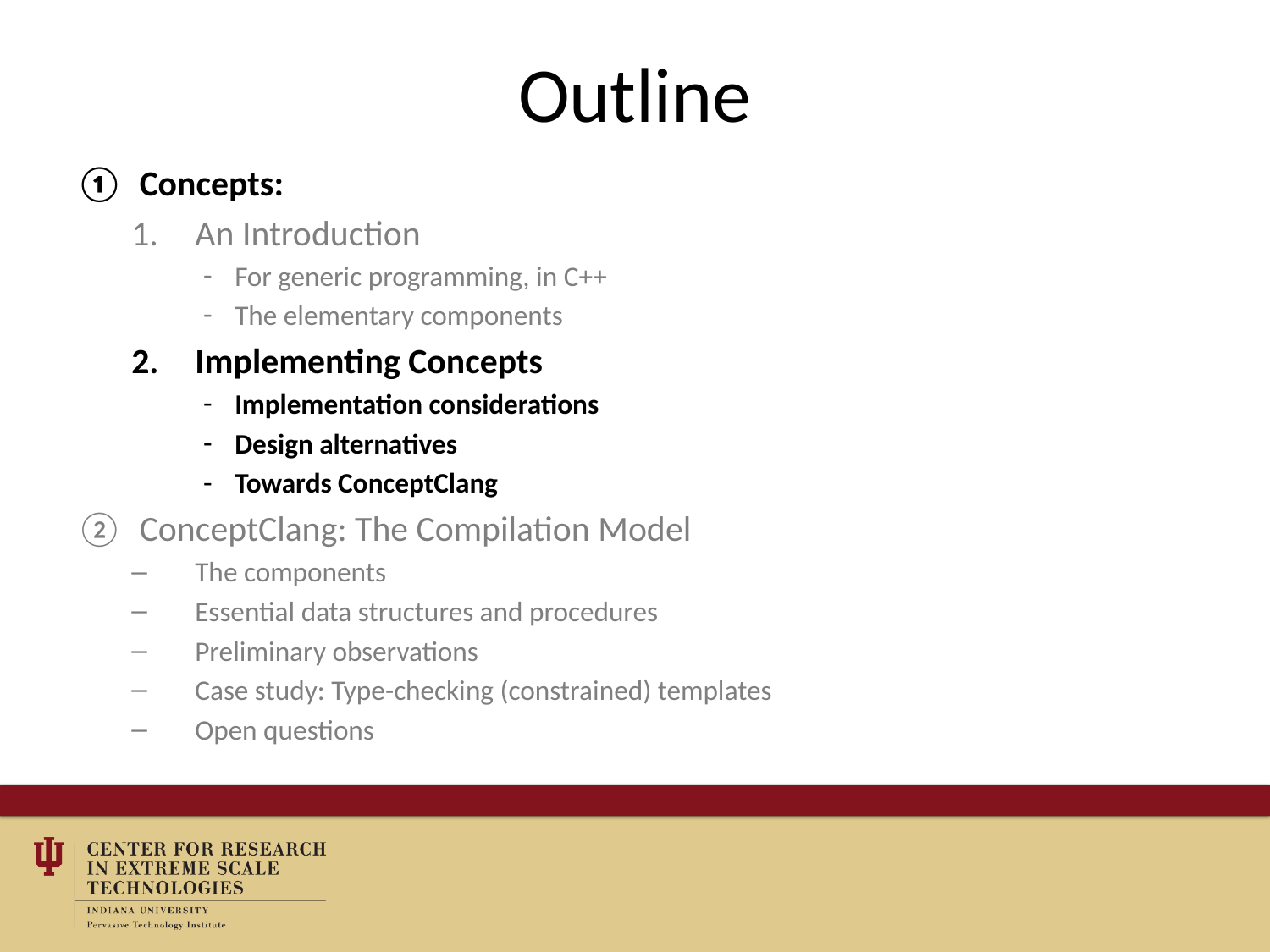

# Outline
Concepts:
An Introduction
For generic programming, in C++
The elementary components
Implementing Concepts
Implementation considerations
Design alternatives
Towards ConceptClang
ConceptClang: The Compilation Model
The components
Essential data structures and procedures
Preliminary observations
Case study: Type-checking (constrained) templates
Open questions